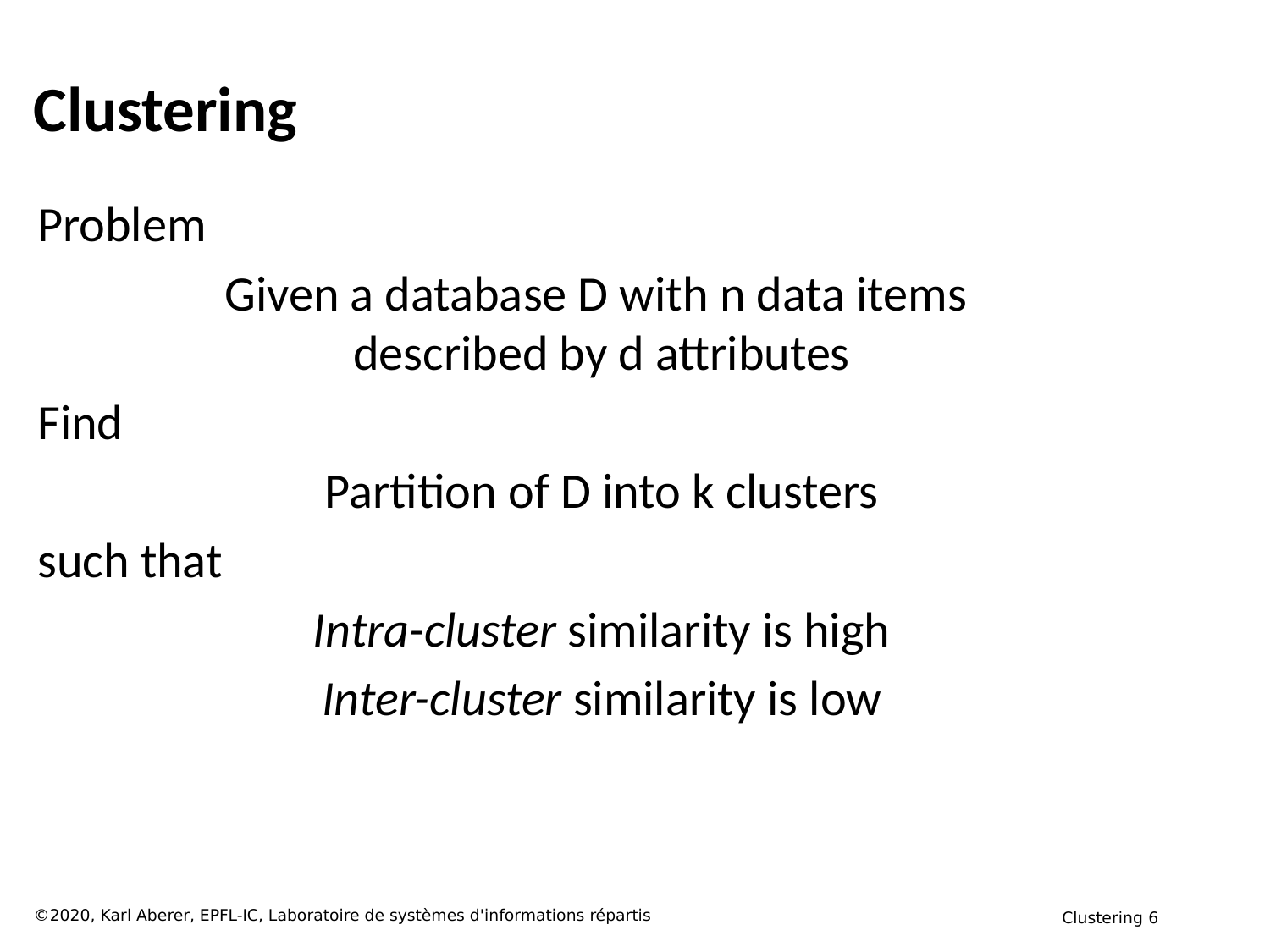

# Clustering
Problem
Given a database D with n data items
described by d attributes
Find
Partition of D into k clusters
such that
Intra-cluster similarity is high
Inter-cluster similarity is low
©2020, Karl Aberer, EPFL-IC, Laboratoire de systèmes d'informations répartis